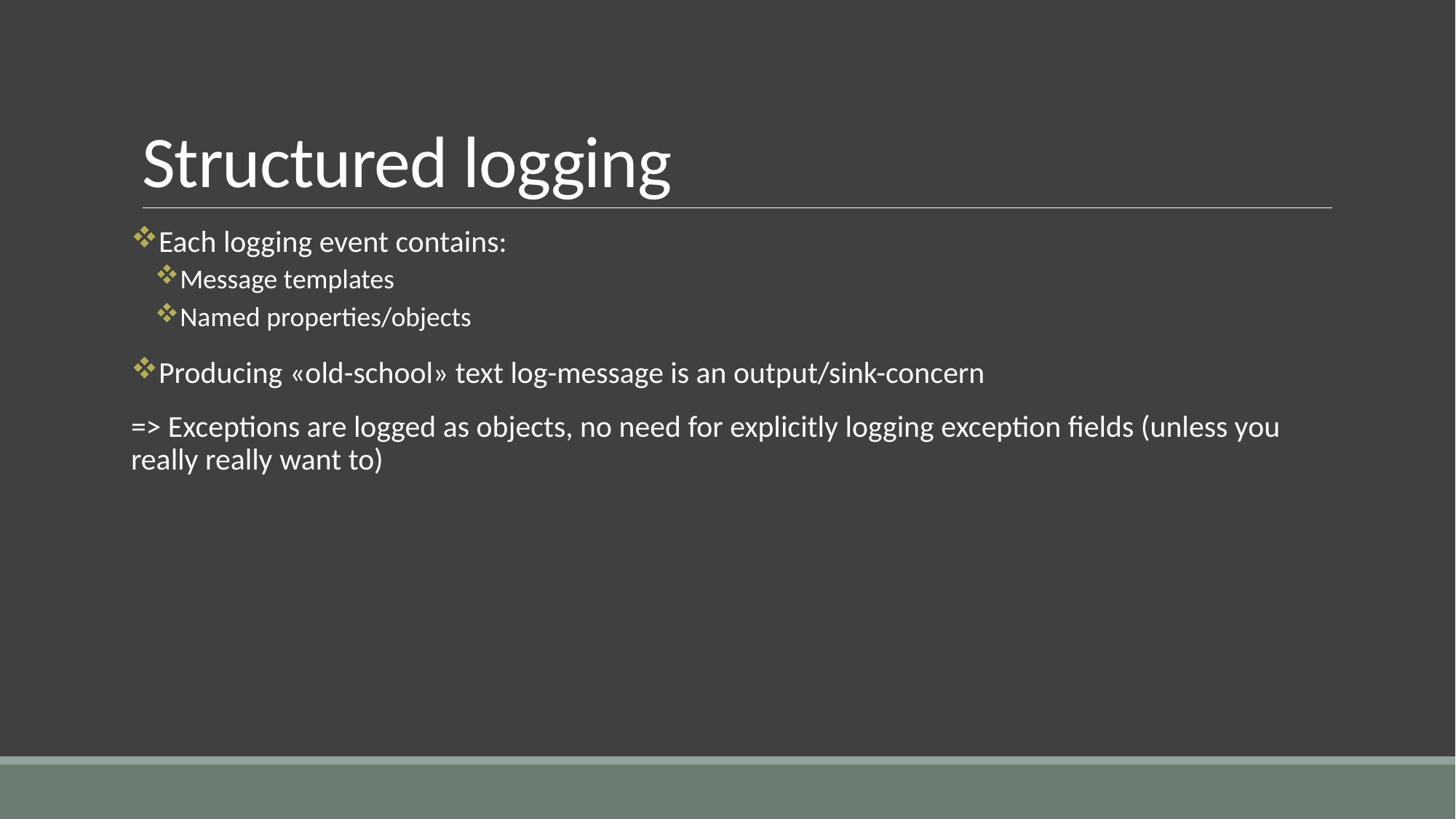

# Structured logging
Each logging event contains:
Message templates
Named properties/objects
Producing «old-school» text log-message is an output/sink-concern
=> Exceptions are logged as objects, no need for explicitly logging exception fields (unless you really really want to)